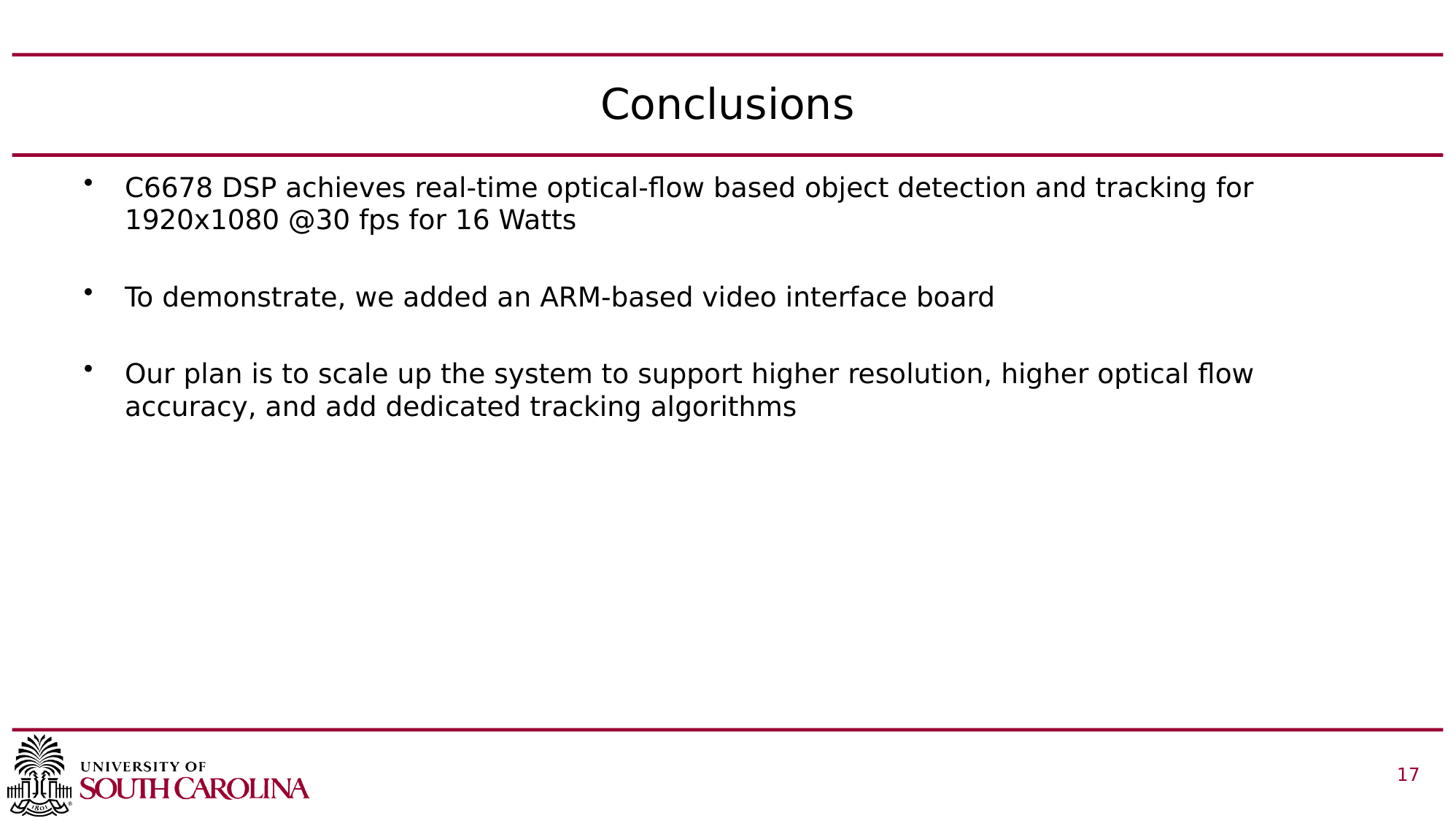

# Conclusions
C6678 DSP achieves real-time optical-flow based object detection and tracking for 1920x1080 @30 fps for 16 Watts

To demonstrate, we added an ARM-based video interface board

Our plan is to scale up the system to support higher resolution, higher optical flow accuracy, and add dedicated tracking algorithms
 			 17